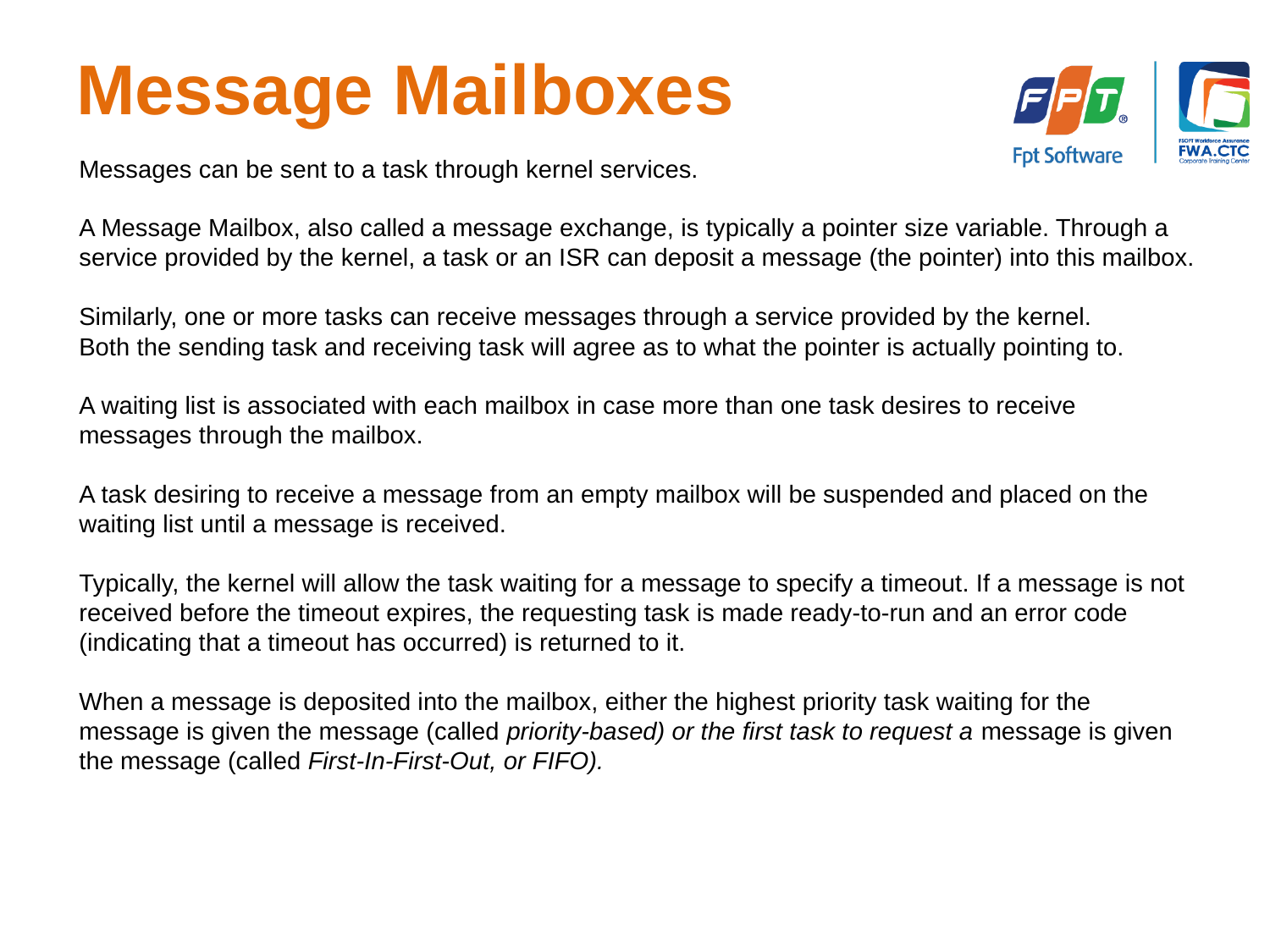

# Message Mailboxes
Messages can be sent to a task through kernel services.

A Message Mailbox, also called a message exchange, is typically a pointer size variable. Through a service provided by the kernel, a task or an ISR can deposit a message (the pointer) into this mailbox.

Similarly, one or more tasks can receive messages through a service provided by the kernel.
Both the sending task and receiving task will agree as to what the pointer is actually pointing to.

A waiting list is associated with each mailbox in case more than one task desires to receive messages through the mailbox.

A task desiring to receive a message from an empty mailbox will be suspended and placed on the waiting list until a message is received.

Typically, the kernel will allow the task waiting for a message to specify a timeout. If a message is not received before the timeout expires, the requesting task is made ready-to-run and an error code (indicating that a timeout has occurred) is returned to it.

When a message is deposited into the mailbox, either the highest priority task waiting for the message is given the message (called priority-based) or the first task to request a message is given the message (called First-In-First-Out, or FIFO).